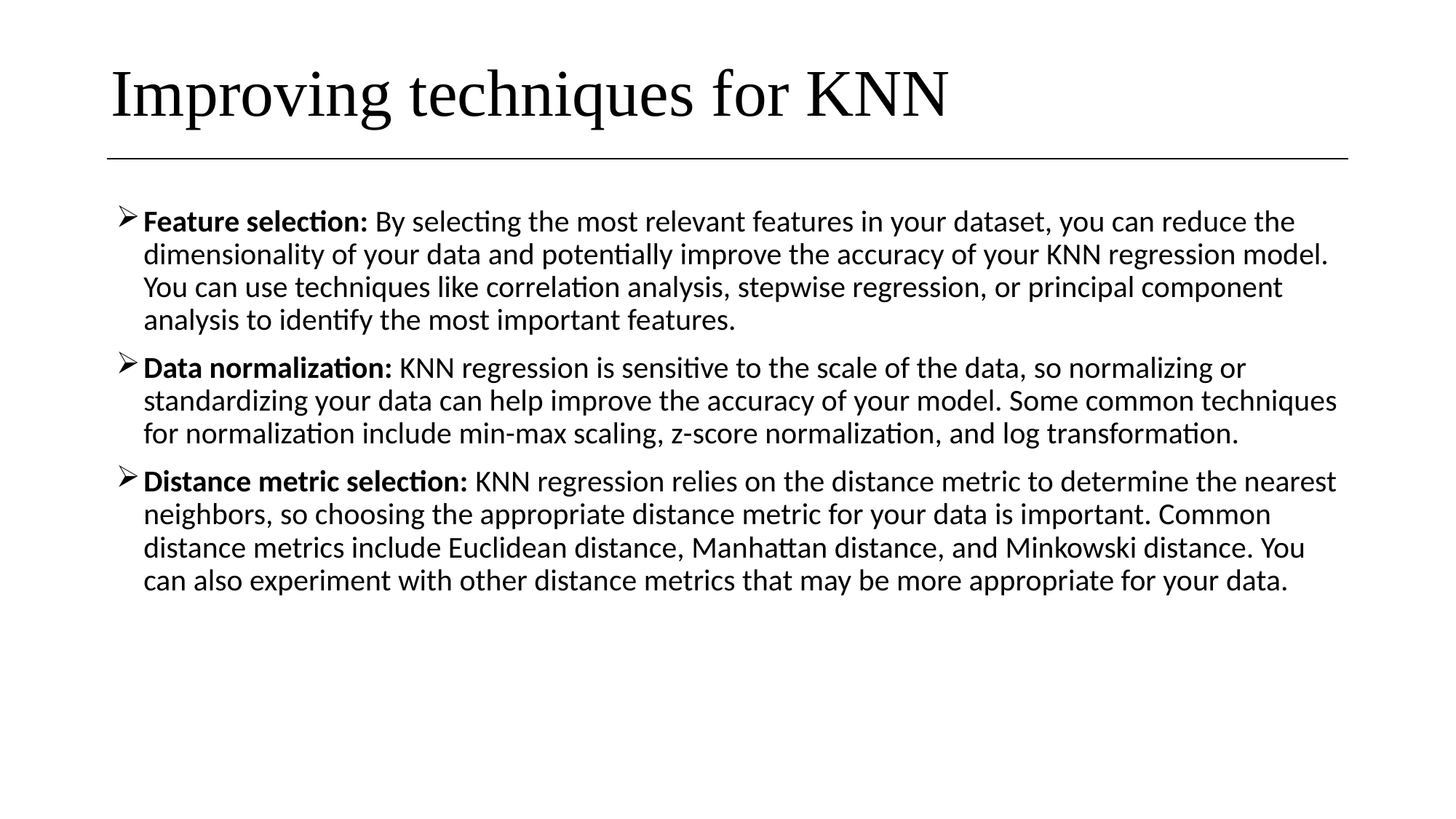

# Improving techniques for KNN
Feature selection: By selecting the most relevant features in your dataset, you can reduce the dimensionality of your data and potentially improve the accuracy of your KNN regression model. You can use techniques like correlation analysis, stepwise regression, or principal component analysis to identify the most important features.
Data normalization: KNN regression is sensitive to the scale of the data, so normalizing or standardizing your data can help improve the accuracy of your model. Some common techniques for normalization include min-max scaling, z-score normalization, and log transformation.
Distance metric selection: KNN regression relies on the distance metric to determine the nearest neighbors, so choosing the appropriate distance metric for your data is important. Common distance metrics include Euclidean distance, Manhattan distance, and Minkowski distance. You can also experiment with other distance metrics that may be more appropriate for your data.